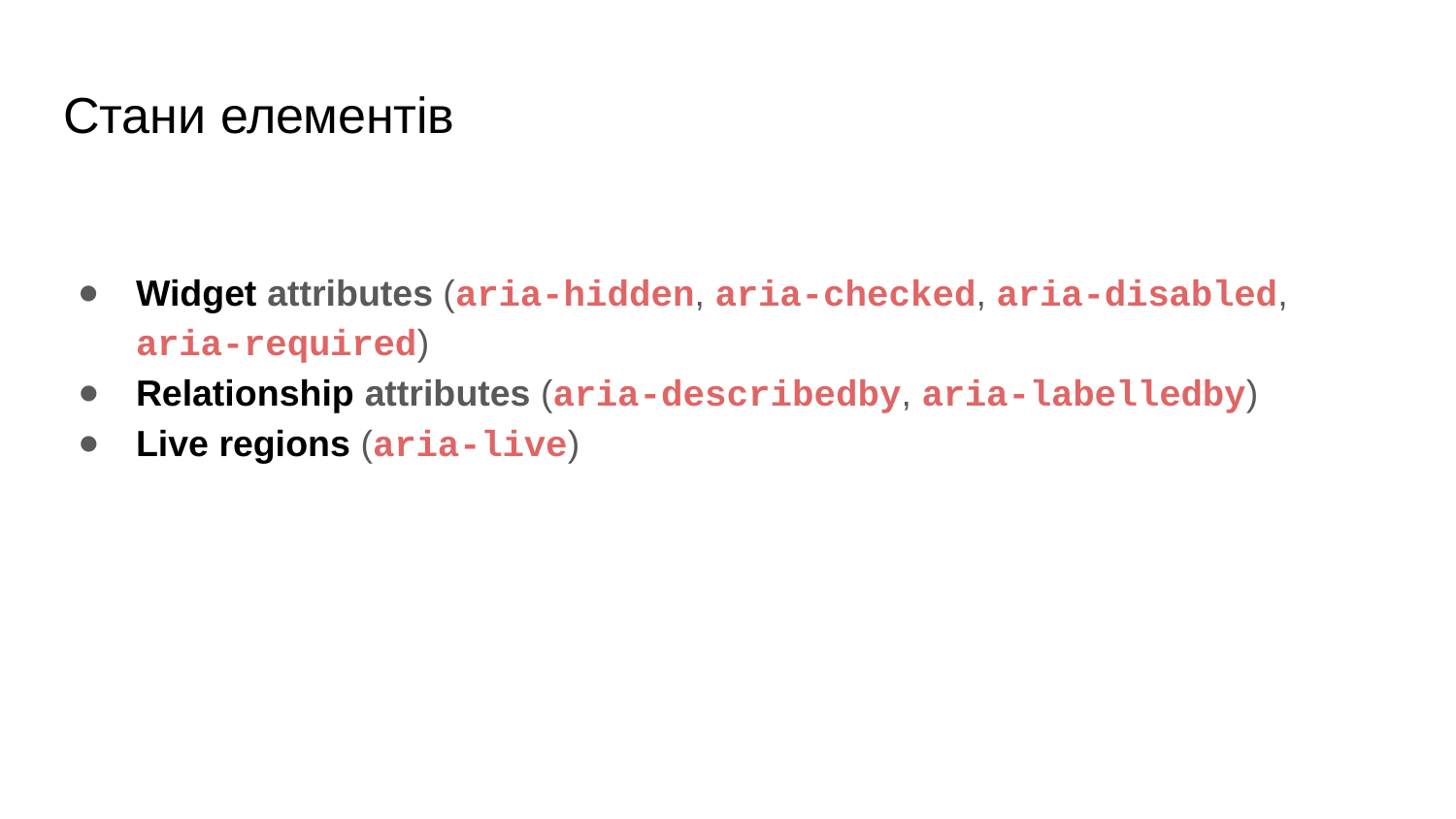

# Стани елементів
Widget attributes (aria-hidden, aria-checked, aria-disabled, aria-required)
Relationship attributes (aria-describedby, aria-labelledby)
Live regions (aria-live)